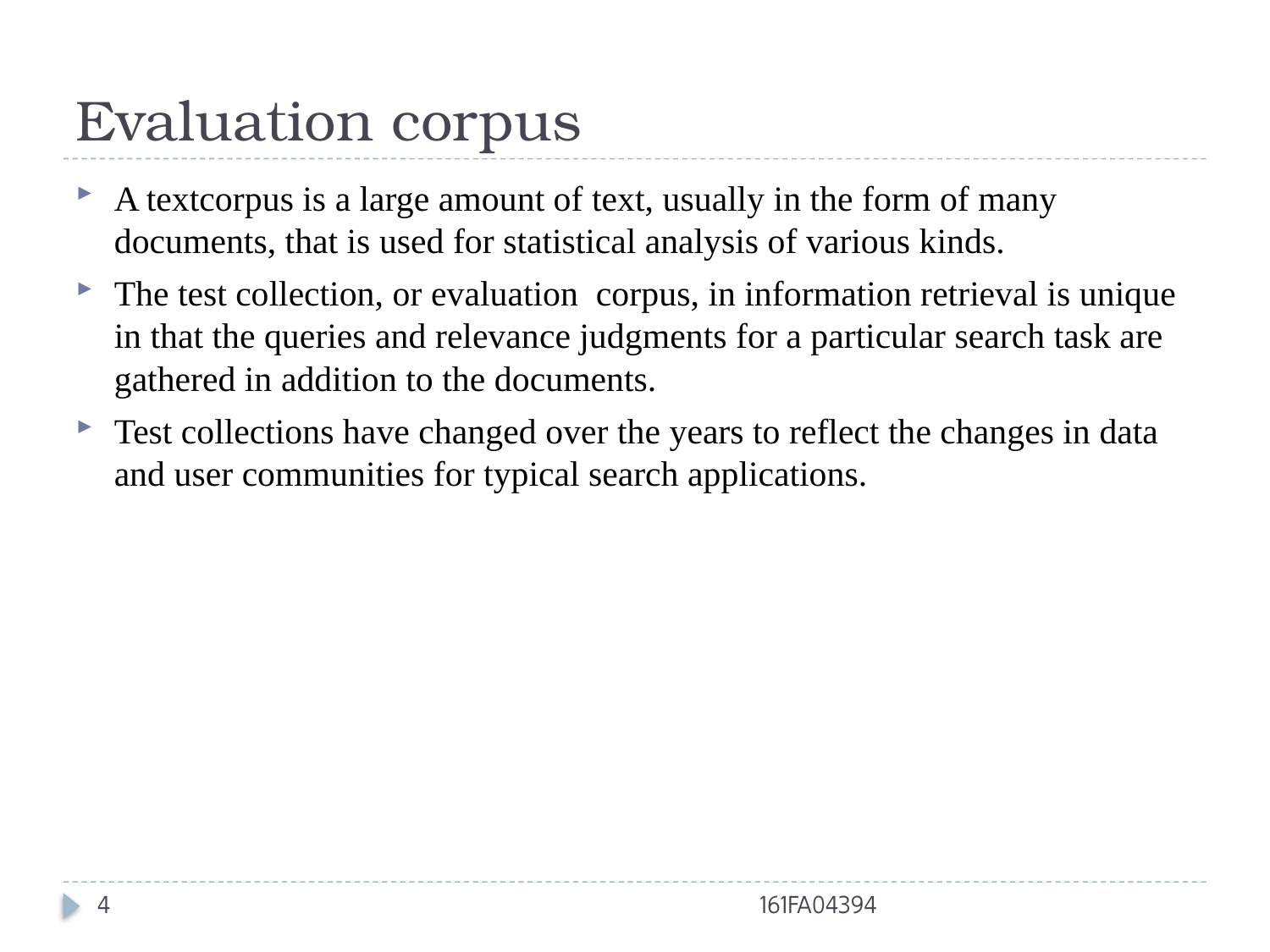

# Evaluation corpus
A textcorpus is a large amount of text, usually in the form of many documents, that is used for statistical analysis of various kinds.
The test collection, or evaluation  corpus, in information retrieval is unique in that the queries and relevance judgments for a particular search task are gathered in addition to the documents.
Test collections have changed over the years to reflect the changes in data and user communities for typical search applications.
4
161FA04394